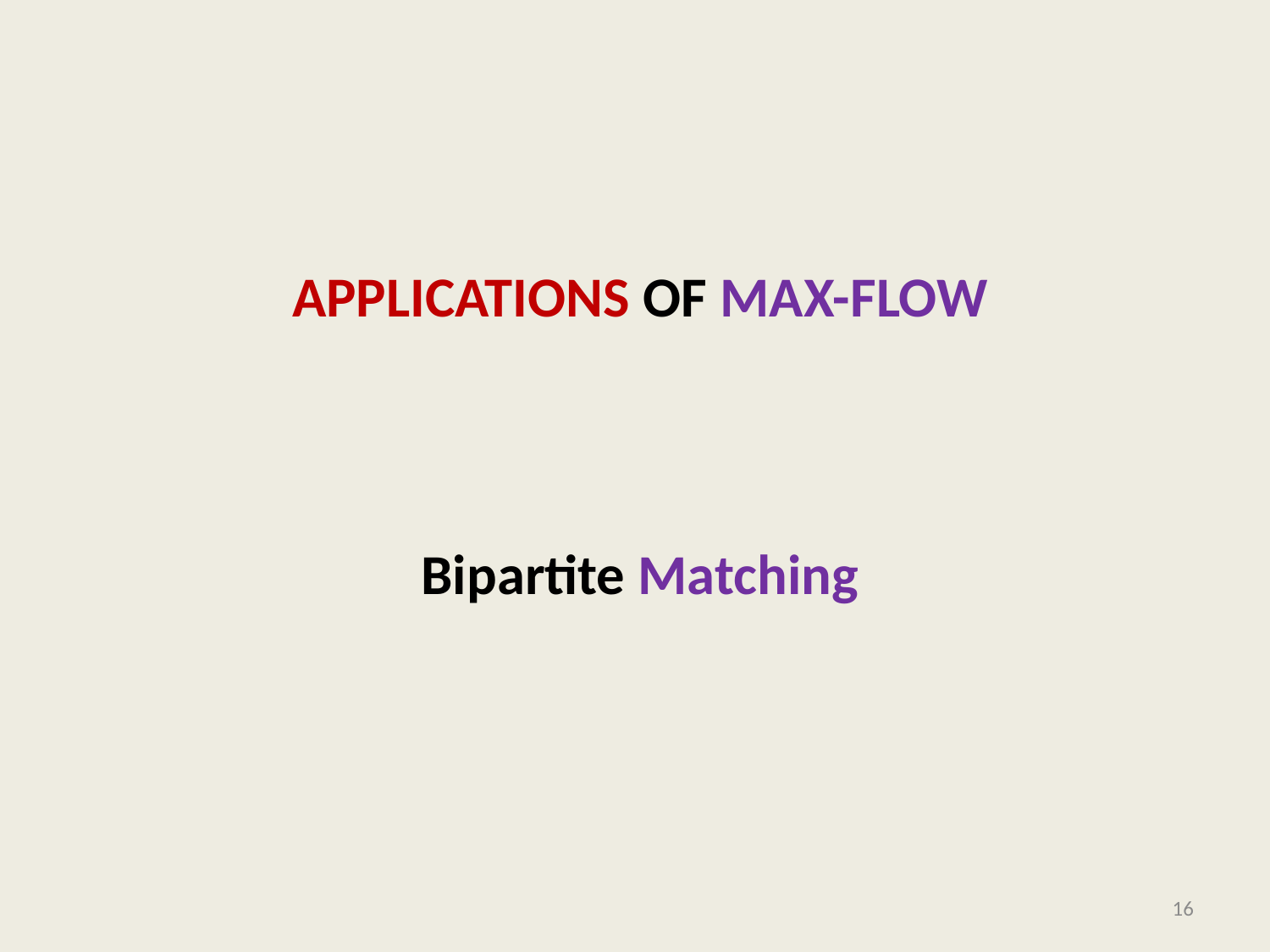

# Applications of Max-Flow
Bipartite Matching
16